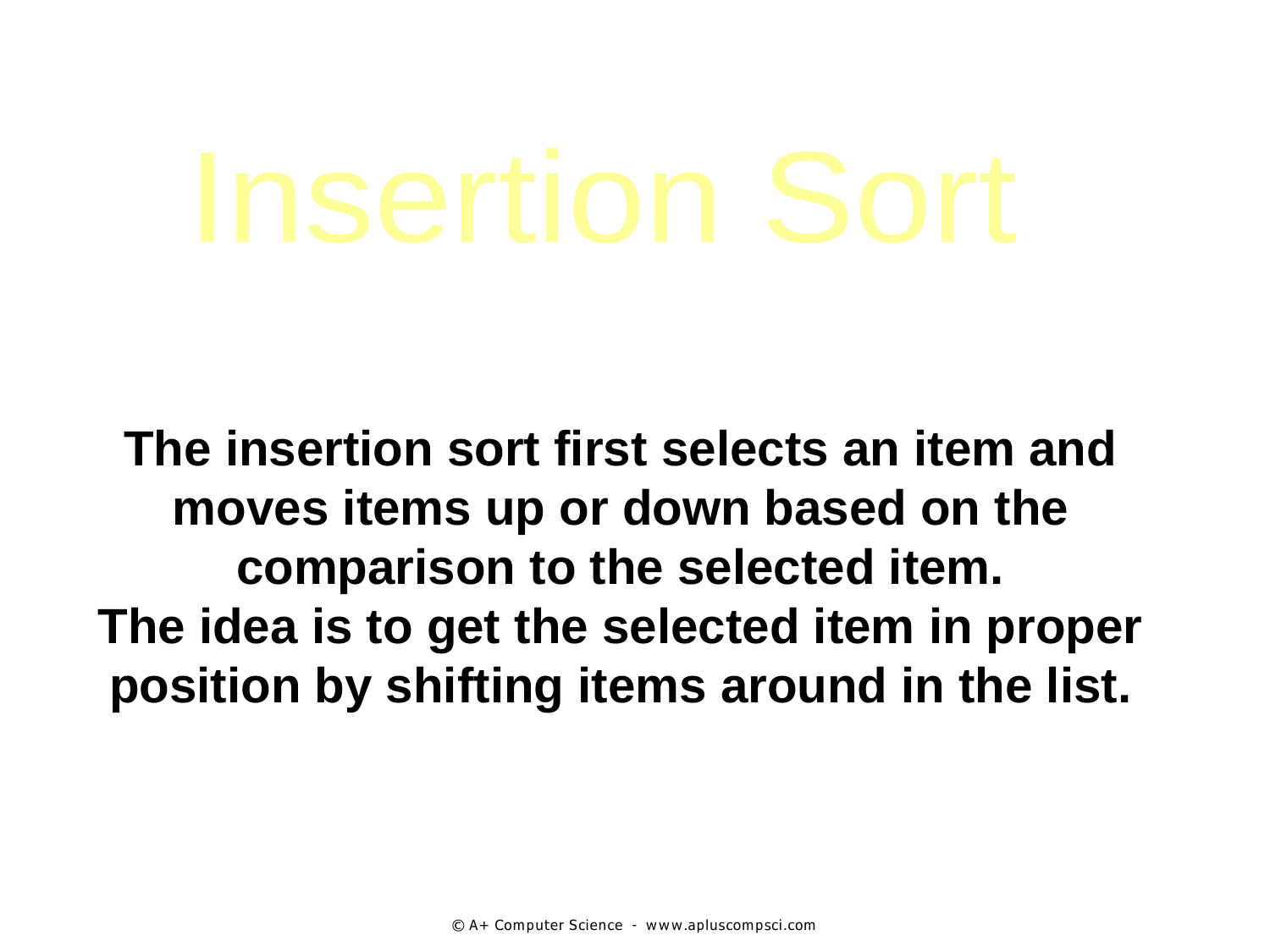

Insertion Sort

The insertion sort first selects an item and
moves items up or down based on the
comparison to the selected item.
The idea is to get the selected item in proper
position by shifting items around in the list.

© A+ Computer Science  -  www.apluscompsci.com